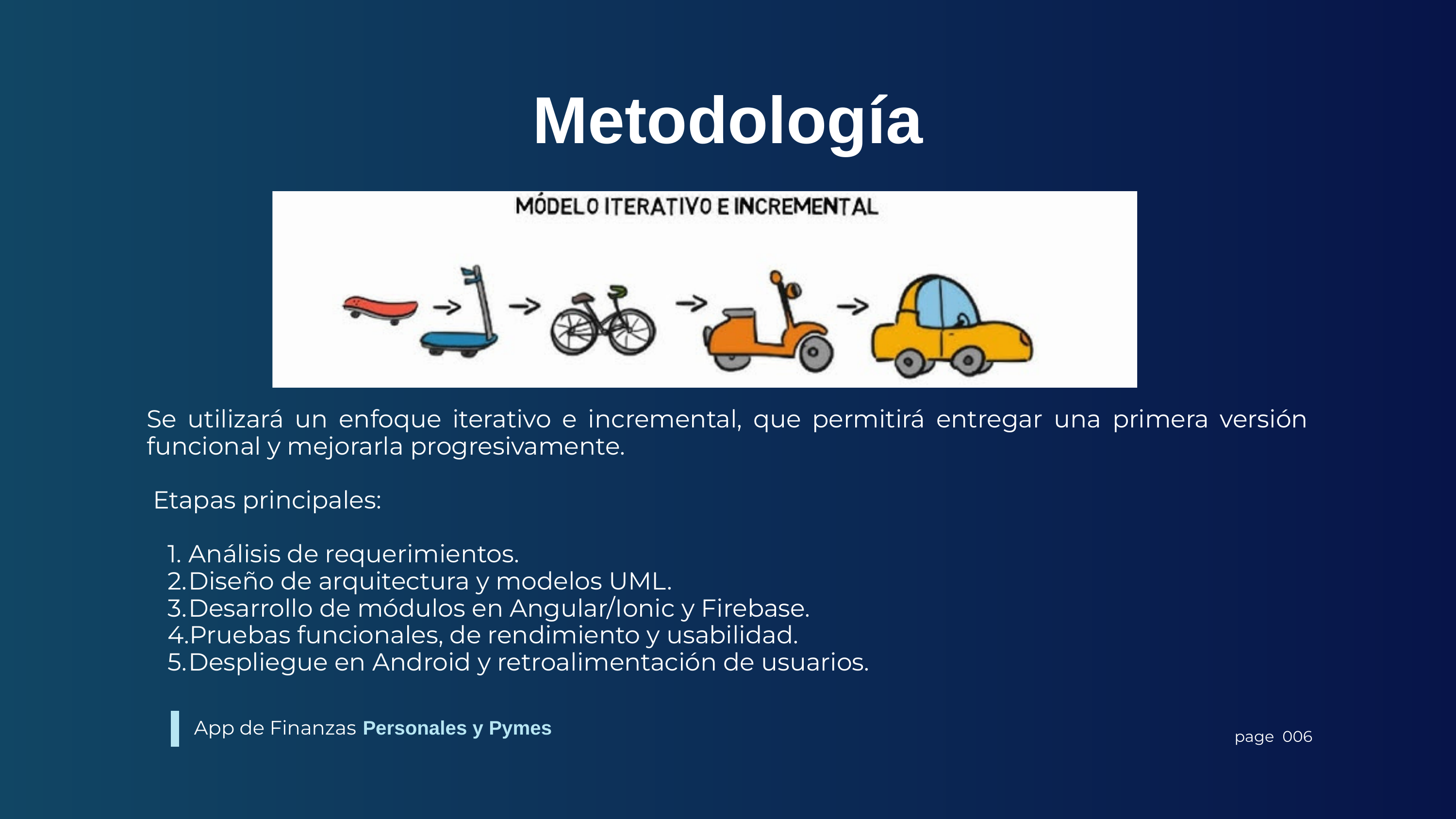

Metodología

Se utilizará un enfoque iterativo e incremental, que permitirá entregar una primera versión funcional y mejorarla progresivamente.

 Etapas principales:

Análisis de requerimientos.
Diseño de arquitectura y modelos UML.
Desarrollo de módulos en Angular/Ionic y Firebase.
Pruebas funcionales, de rendimiento y usabilidad.
Despliegue en Android y retroalimentación de usuarios.

App de Finanzas
Personales y Pymes
page  006